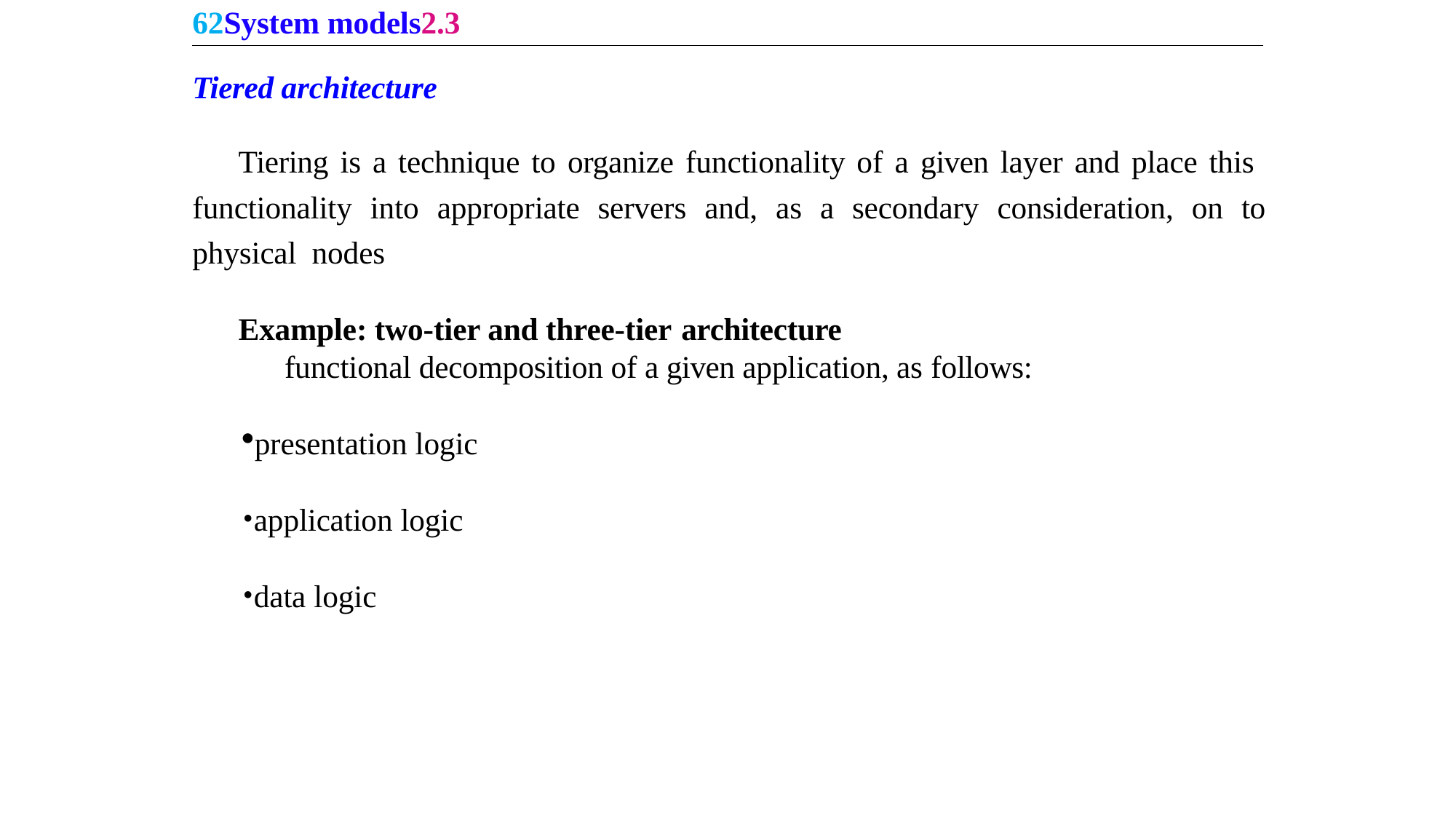

62System models2.3

Tiered architecture
Tiering is a technique to organize functionality of a given layer and place this  functionality into appropriate servers and, as a secondary consideration, on to physical  nodes

Example: two-tier and three-tier architecture
functional decomposition of a given application, as follows:

presentation logic

application logic

data logic